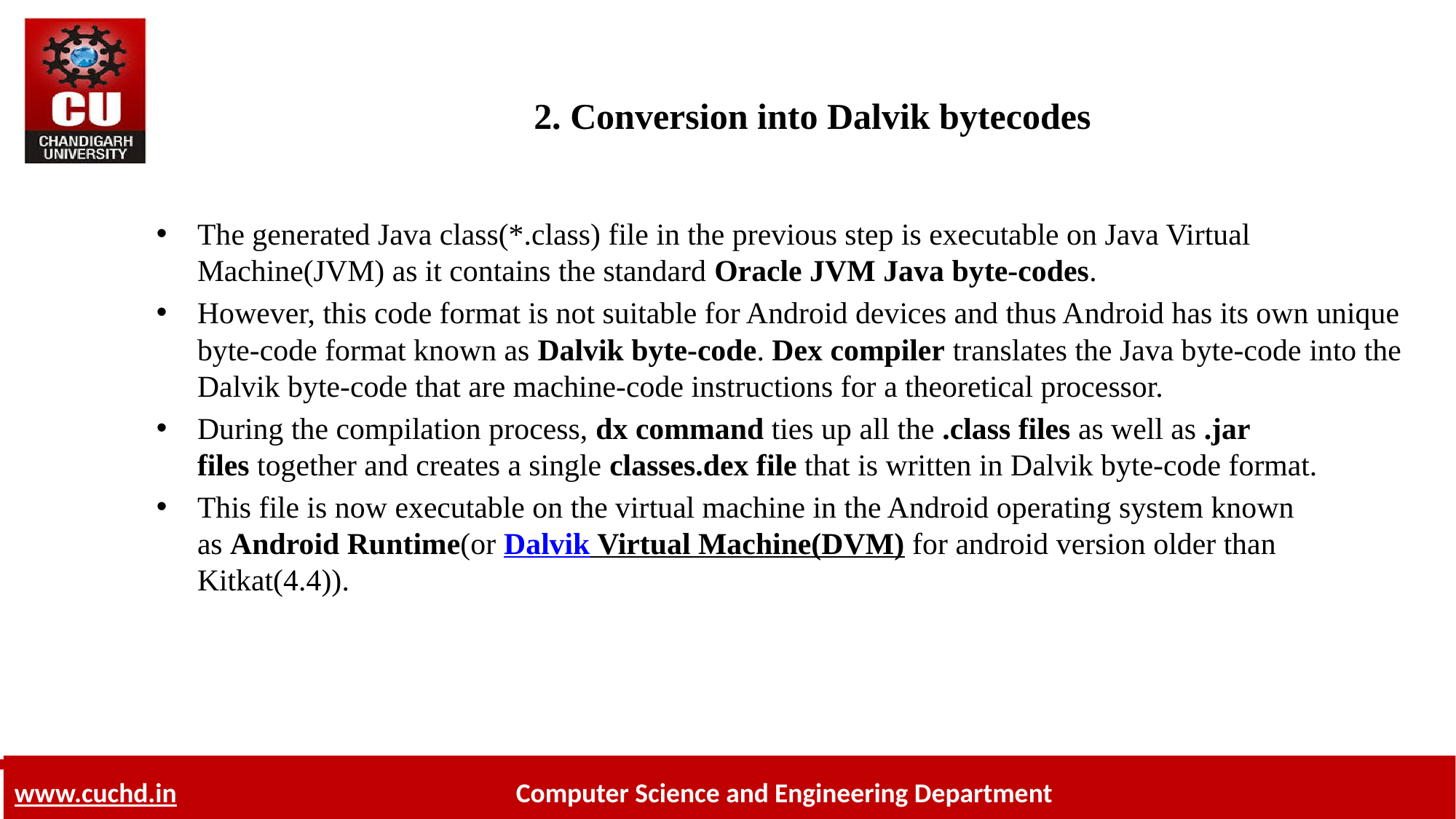

# 2. Conversion into Dalvik bytecodes
The generated Java class(*.class) file in the previous step is executable on Java Virtual Machine(JVM) as it contains the standard Oracle JVM Java byte-codes.
However, this code format is not suitable for Android devices and thus Android has its own unique byte-code format known as Dalvik byte-code. Dex compiler translates the Java byte-code into the Dalvik byte-code that are machine-code instructions for a theoretical processor.
During the compilation process, dx command ties up all the .class files as well as .jar files together and creates a single classes.dex file that is written in Dalvik byte-code format.
This file is now executable on the virtual machine in the Android operating system known as Android Runtime(or Dalvik Virtual Machine(DVM) for android version older than Kitkat(4.4)).